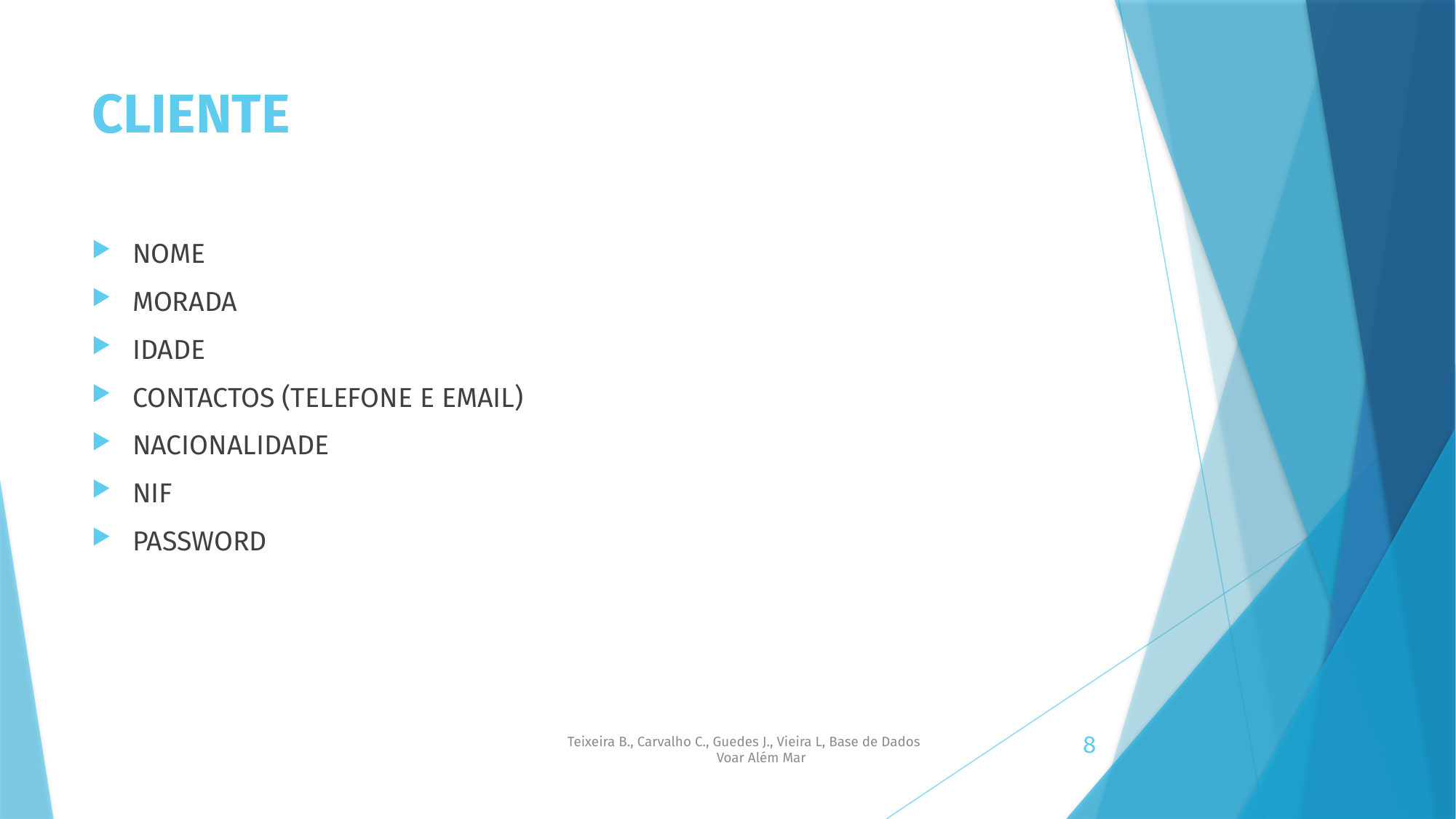

# CLIENTE
NOME
MORADA
IDADE
CONTACTOS (TELEFONE E EMAIL)
NACIONALIDADE
NIF
PASSWORD
8
              Teixeira B., Carvalho C., Guedes J., Vieira L, Base de Dados
                                                       Voar Além Mar